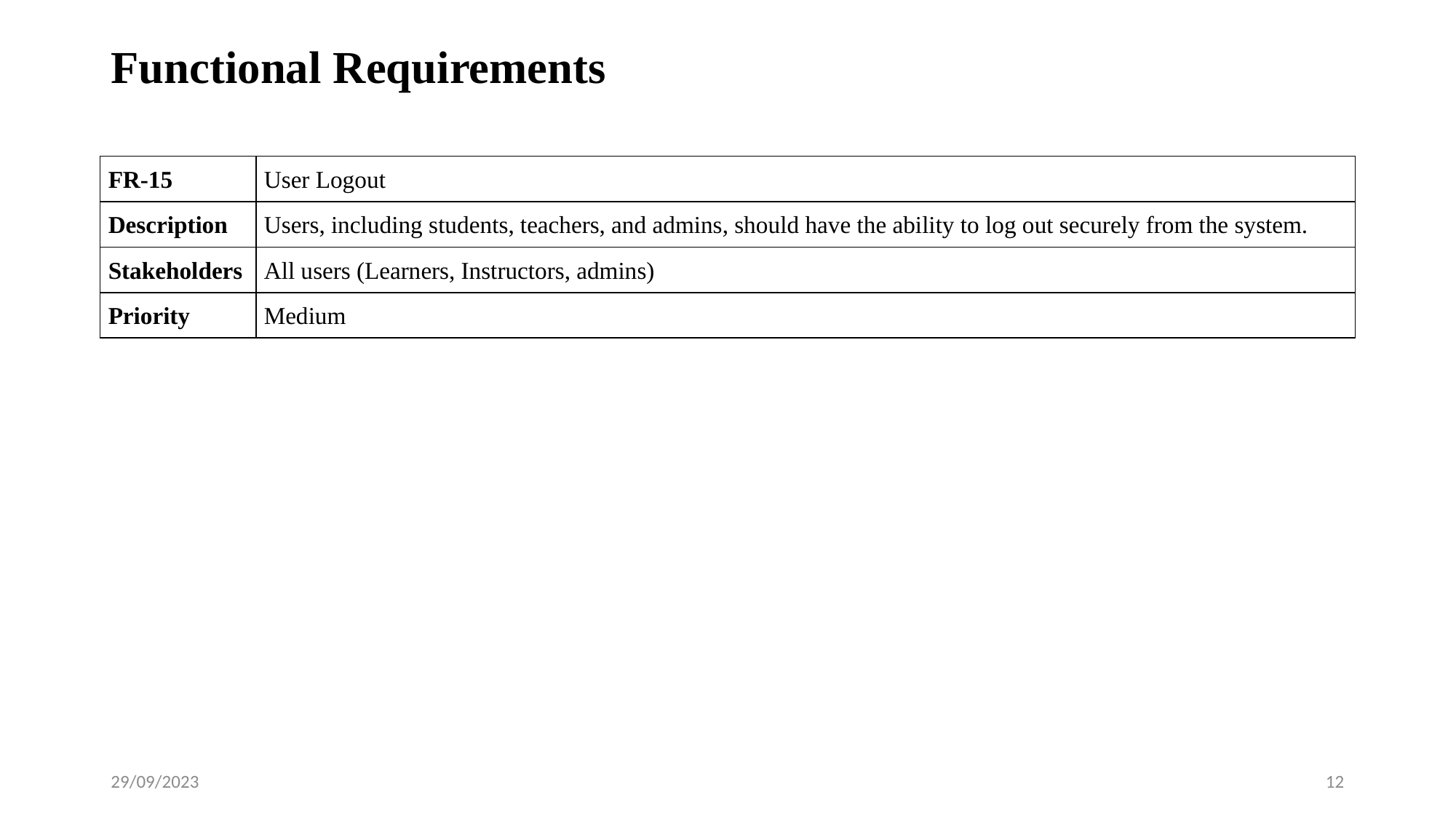

# Functional Requirements
| FR-15 | User Logout |
| --- | --- |
| Description | Users, including students, teachers, and admins, should have the ability to log out securely from the system. |
| Stakeholders | All users (Learners, Instructors, admins) |
| Priority | Medium |
29/09/2023
12